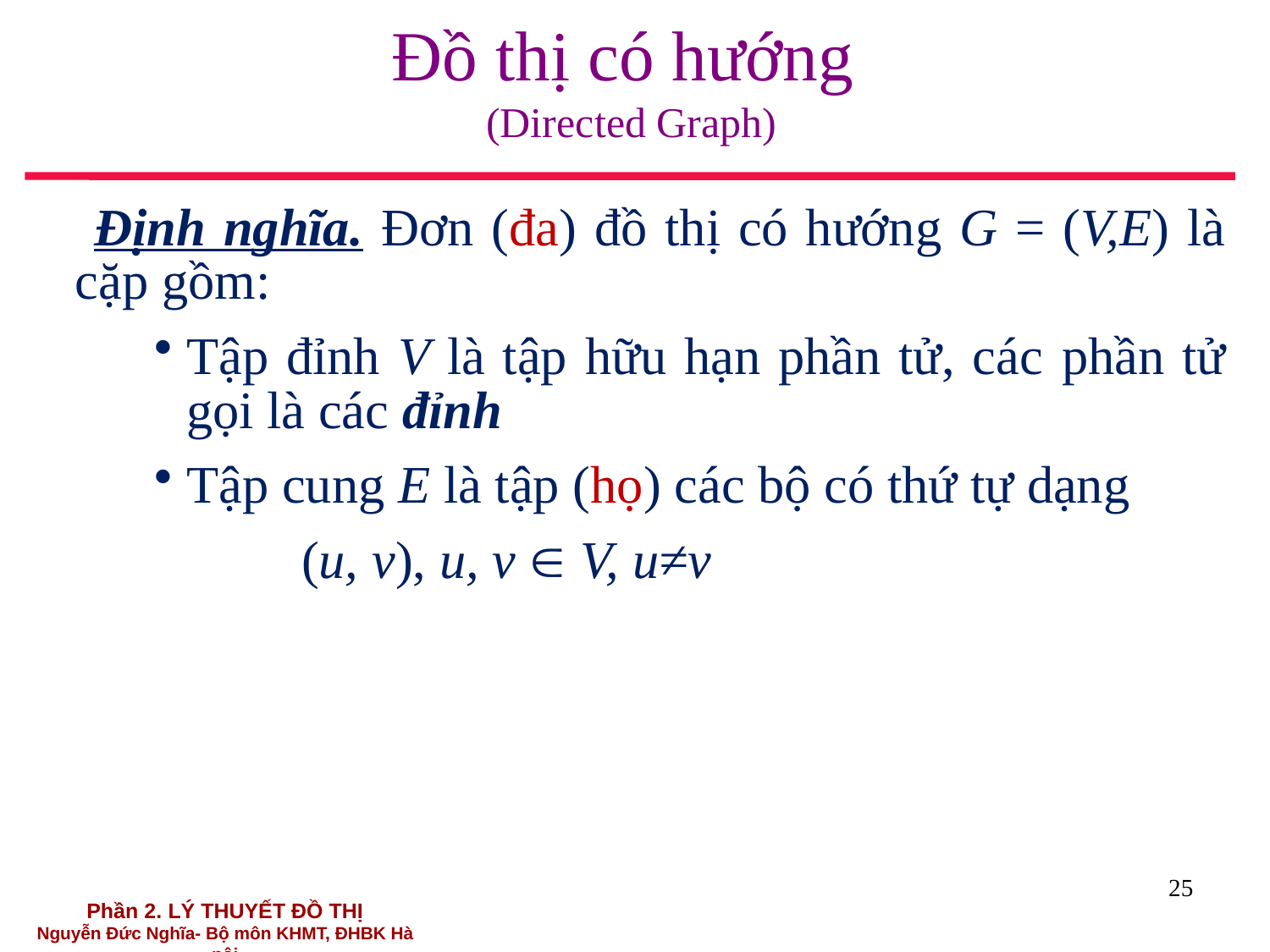

# Đồ thị có hướng (Directed Graph)
    Định nghĩa. Đơn (đa) đồ thị có hướng G = (V,E) là cặp gồm:
Tập đỉnh V là tập hữu hạn phần tử, các phần tử gọi là các đỉnh
Tập cung E là tập (họ) các bộ có thứ tự dạng
           (u, v), u, v ∈ V, u≠v

25
Phần 2. LÝ THUYẾT ĐỒ THỊ
Nguyễn Đức Nghĩa- Bộ môn KHMT, ĐHBK Hà nội